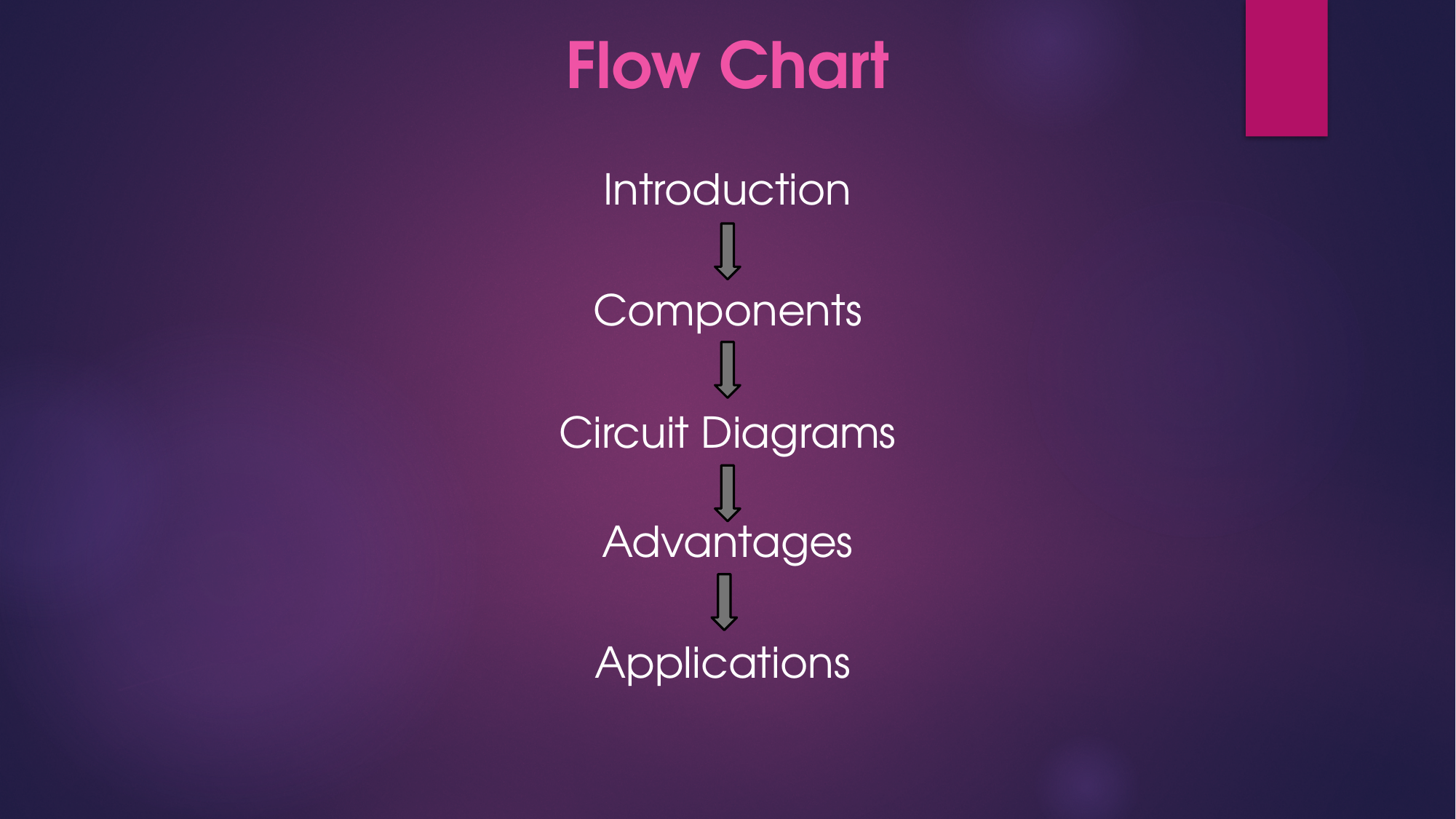

# Flow Chart
Introduction

Components

Circuit Diagrams

Advantages

Applications